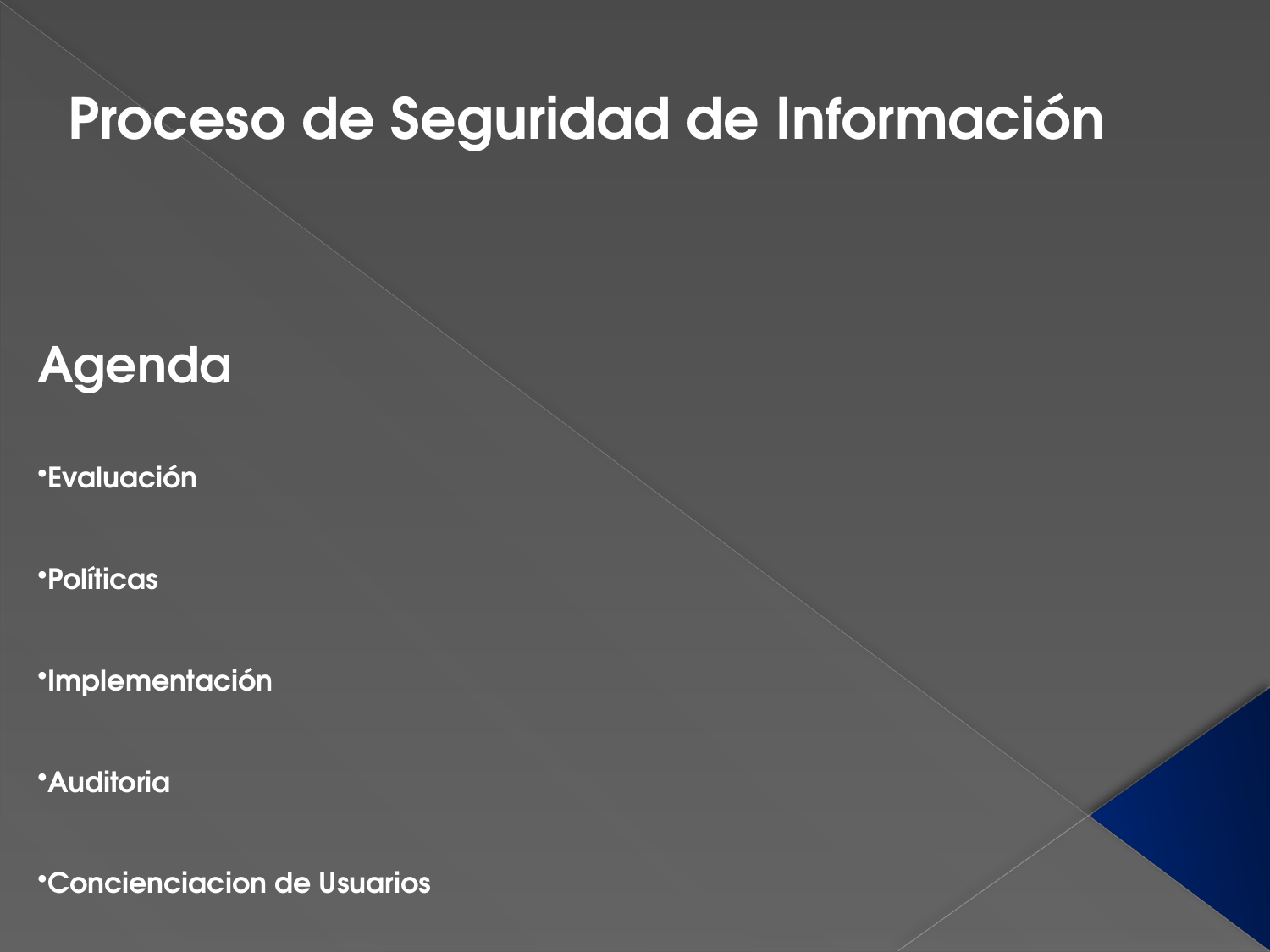

Proceso de Seguridad de Información

Agenda
Evaluación
Políticas
Implementación
Auditoria
Concienciacion de Usuarios